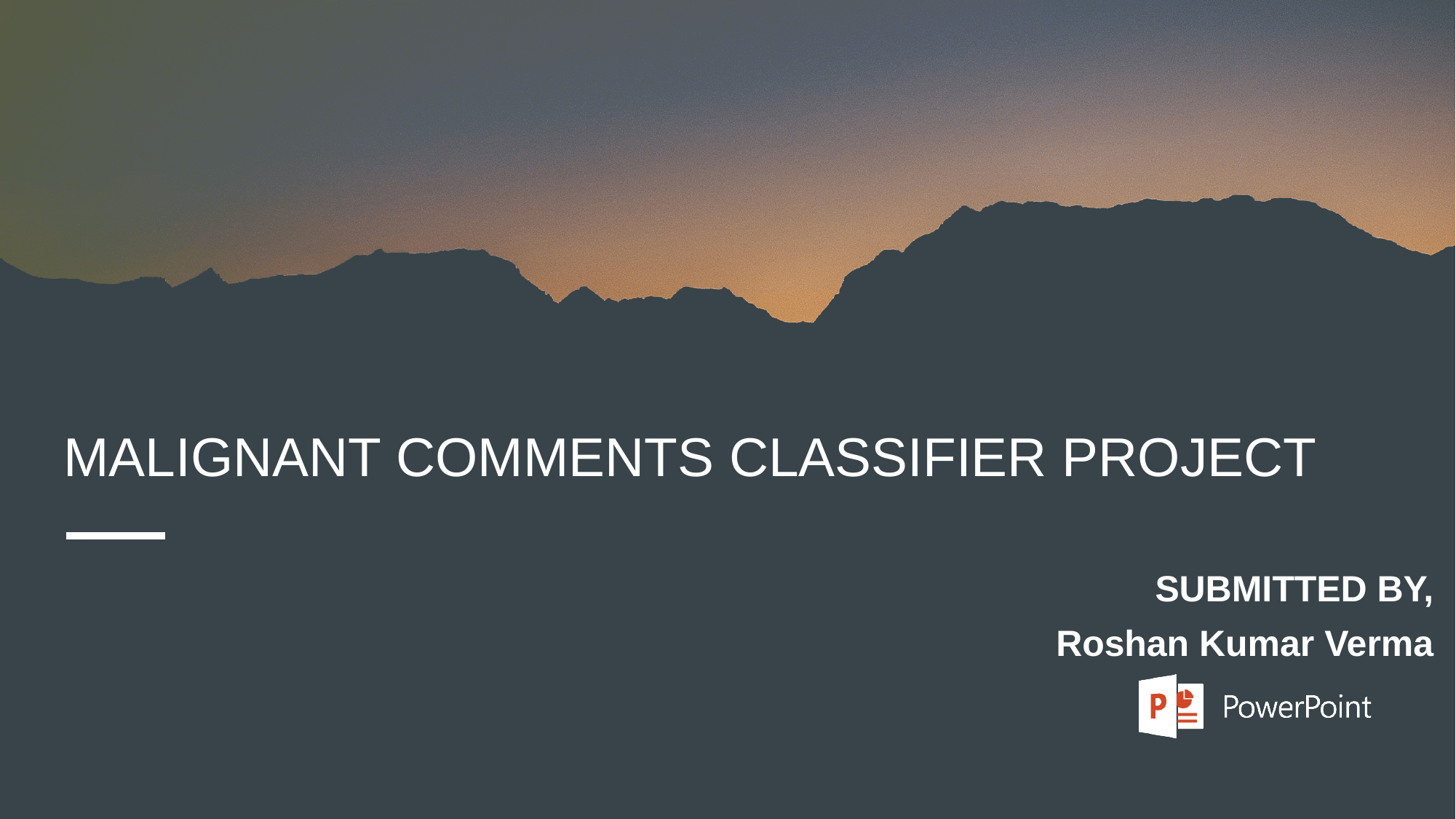

# MALIGNANT COMMENTS CLASSIFIER PROJECT
SUBMITTED BY,
Roshan Kumar Verma